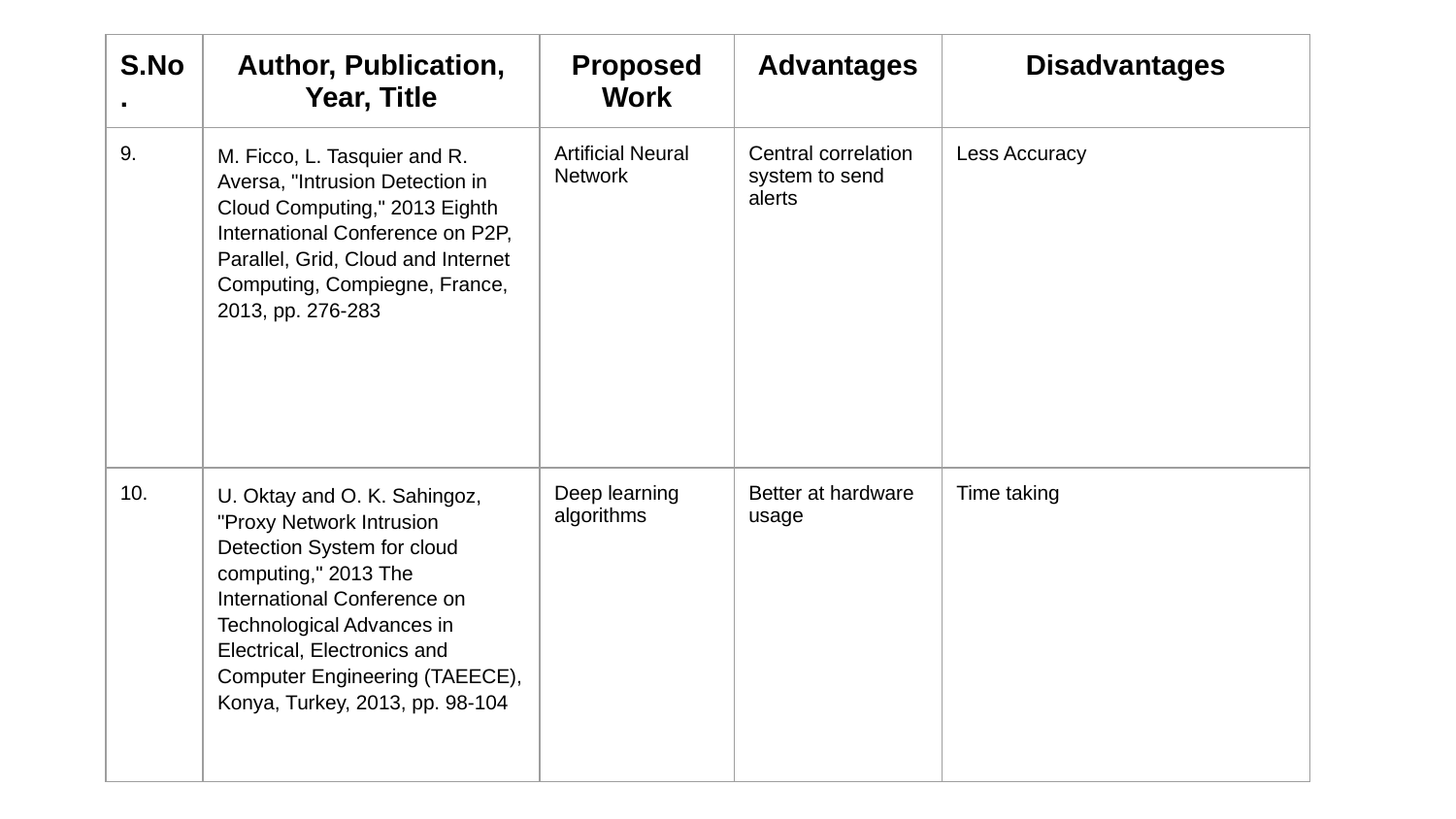

| S.No. | Author, Publication, Year, Title | Proposed Work | Advantages | Disadvantages |
| --- | --- | --- | --- | --- |
| 9. | M. Ficco, L. Tasquier and R. Aversa, "Intrusion Detection in Cloud Computing," 2013 Eighth International Conference on P2P, Parallel, Grid, Cloud and Internet Computing, Compiegne, France, 2013, pp. 276-283 | Artificial Neural Network | Central correlation system to send alerts | Less Accuracy |
| 10. | U. Oktay and O. K. Sahingoz, "Proxy Network Intrusion Detection System for cloud computing," 2013 The International Conference on Technological Advances in Electrical, Electronics and Computer Engineering (TAEECE), Konya, Turkey, 2013, pp. 98-104 | Deep learning algorithms | Better at hardware usage | Time taking |